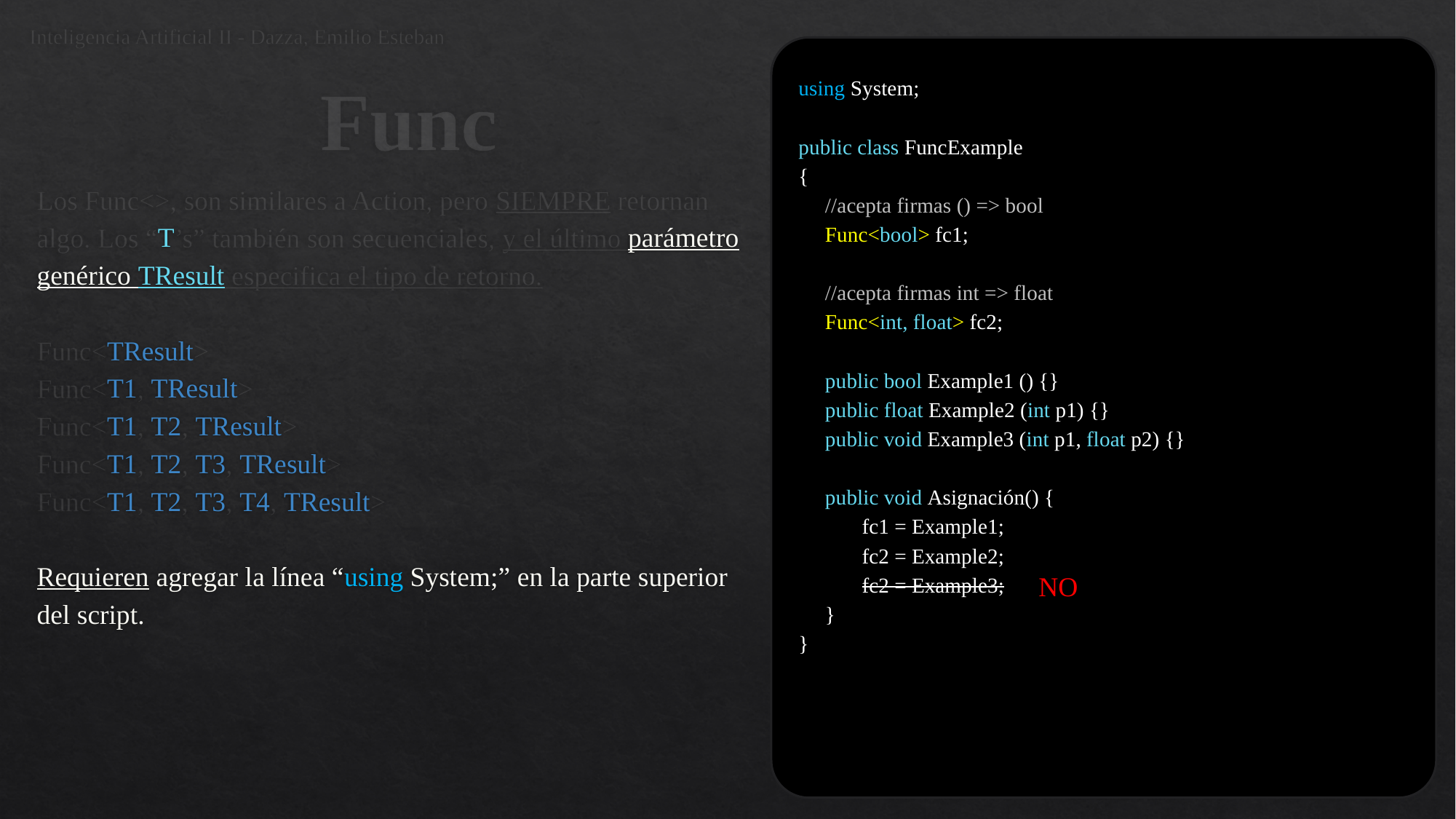

Inteligencia Artificial II - Dazza, Emilio Esteban
# Func

using System;

public class FuncExample
{
     //acepta firmas () => bool
     Func<bool> fc1;

     //acepta firmas int => float
     Func<int, float> fc2;

     public bool Example1 () {}
     public float Example2 (int p1) {}
     public void Example3 (int p1, float p2) {}

     public void Asignación() {
            fc1 = Example1;
            fc2 = Example2;
            fc2 = Example3;
     }
}
Los Func<>, son similares a Action, pero SIEMPRE retornan algo. Los “T’s” también son secuenciales, y el último parámetro genérico TResult especifica el tipo de retorno.

Func<TResult>
Func<T1, TResult>
Func<T1, T2, TResult>
Func<T1, T2, T3, TResult>
Func<T1, T2, T3, T4, TResult>

Requieren agregar la línea “using System;” en la parte superior del script.
NO